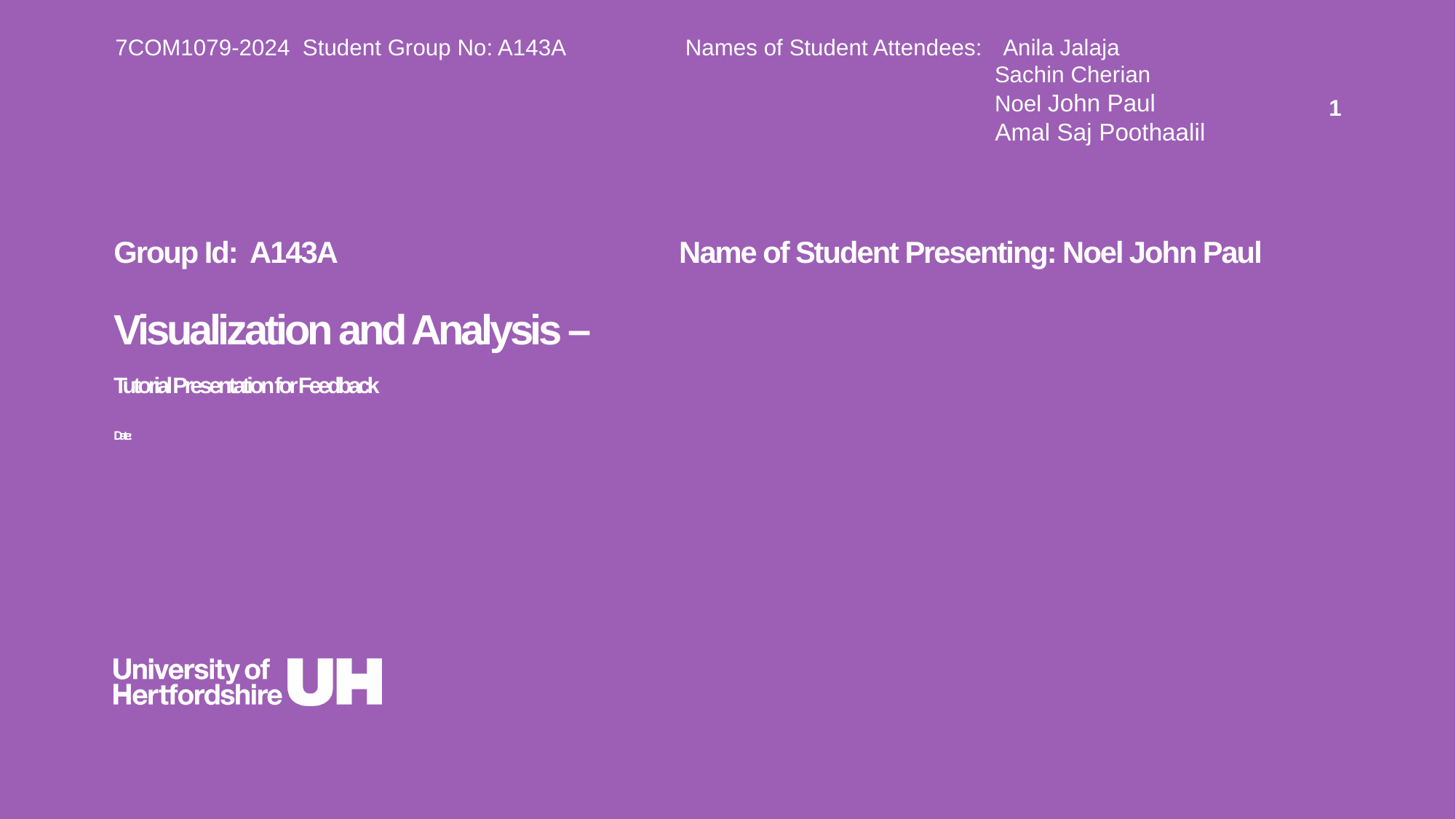

7COM1079-2024  Student Group No: A143A                   Names of Student Attendees:   Anila Jalaja
  								 Sachin Cherian
                                                                                                                  		 Noel John Paul
                                                                                                         		 Amal Saj Poothaalil

1
Group Id:  A143A                                                  Name of Student Presenting: Noel John Paul
# Visualization and Analysis – Tutorial Presentation for Feedback Date: